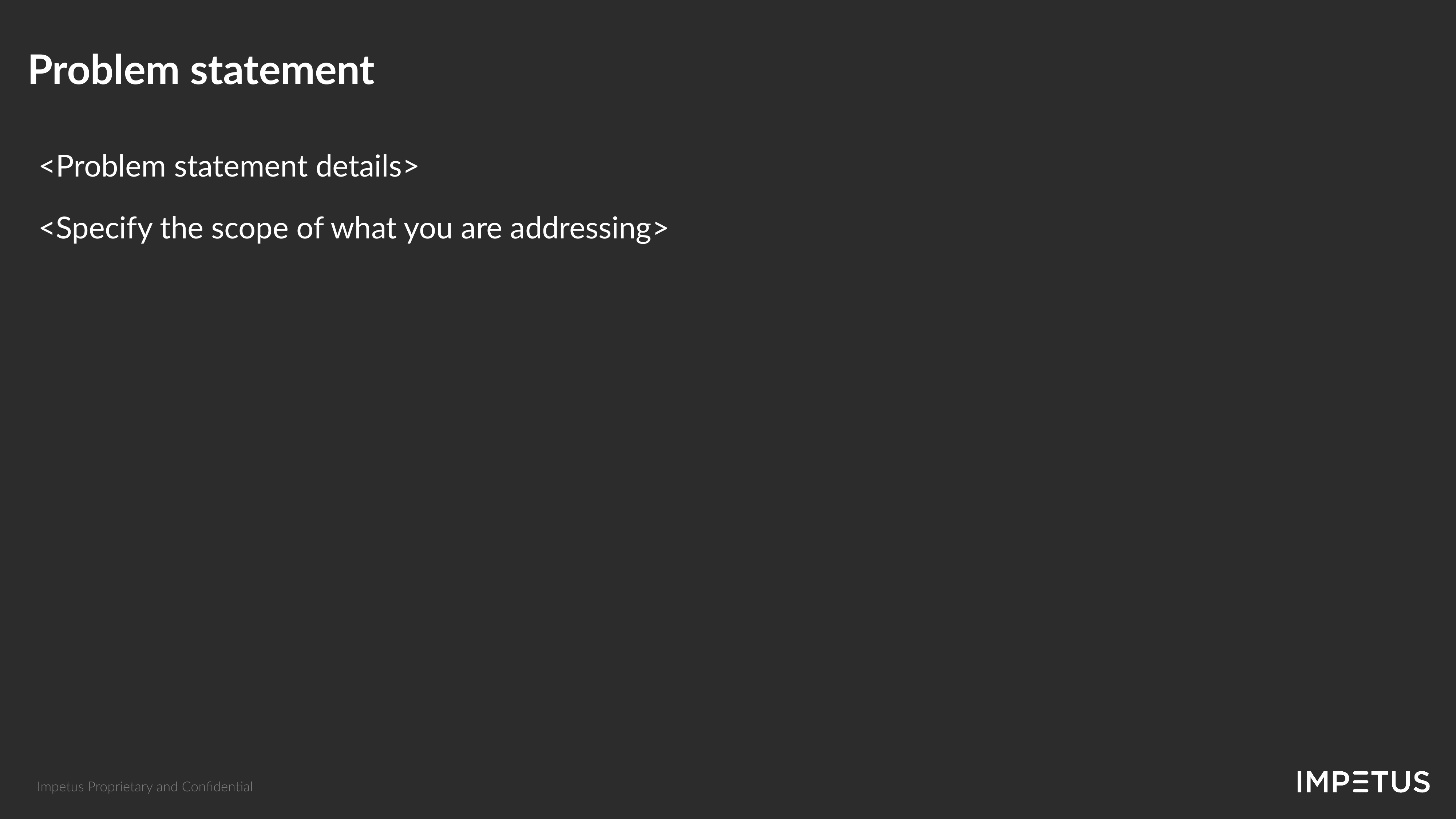

Problem ​statement​
<Problem statement details​>
<Specify the scope of what you are addressing​​>